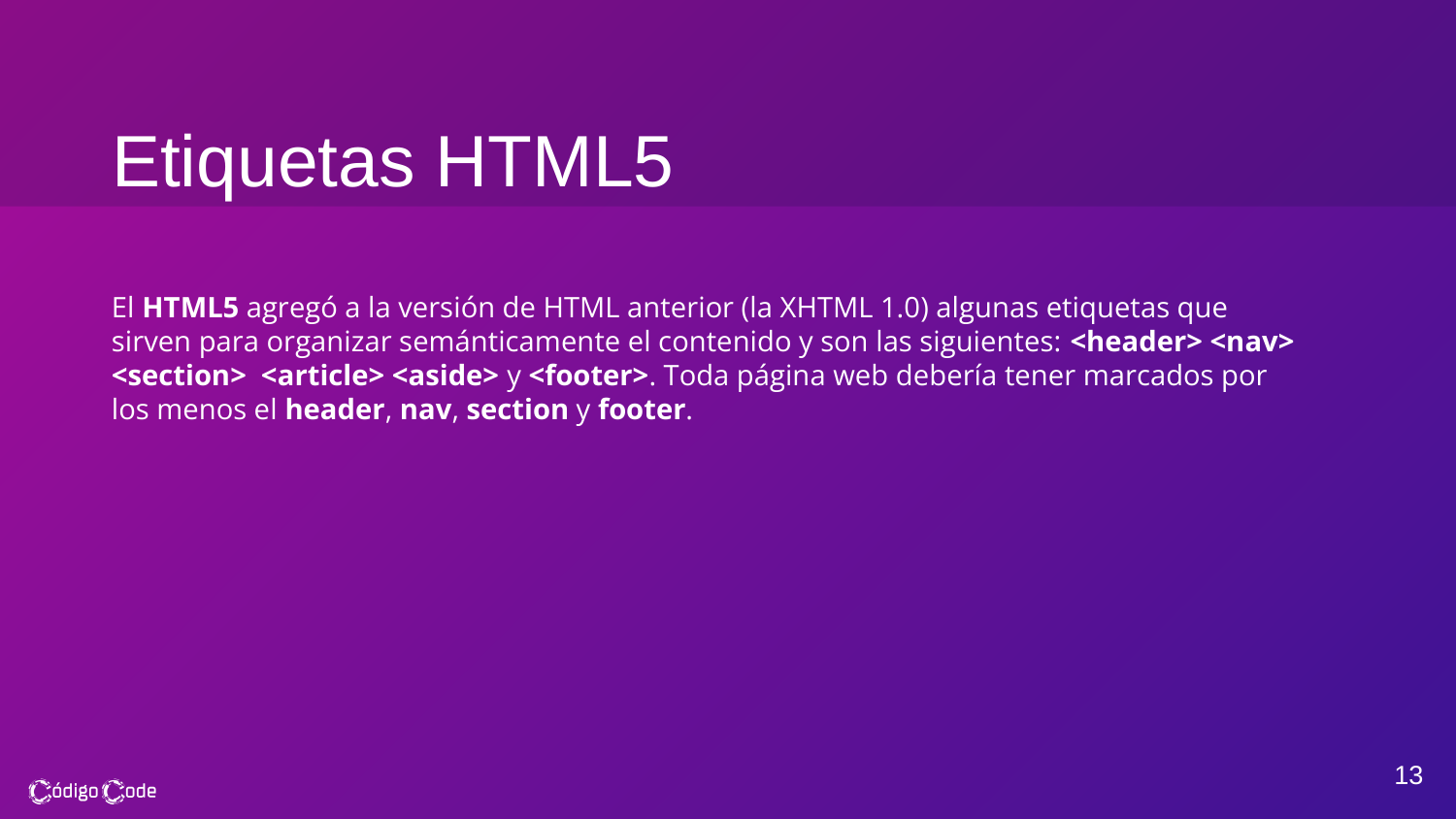

# Etiquetas HTML5
El HTML5 agregó a la versión de HTML anterior (la XHTML 1.0) algunas etiquetas que sirven para organizar semánticamente el contenido y son las siguientes: <header> <nav> <section>  <article> <aside> y <footer>. Toda página web debería tener marcados por los menos el header, nav, section y footer.
13